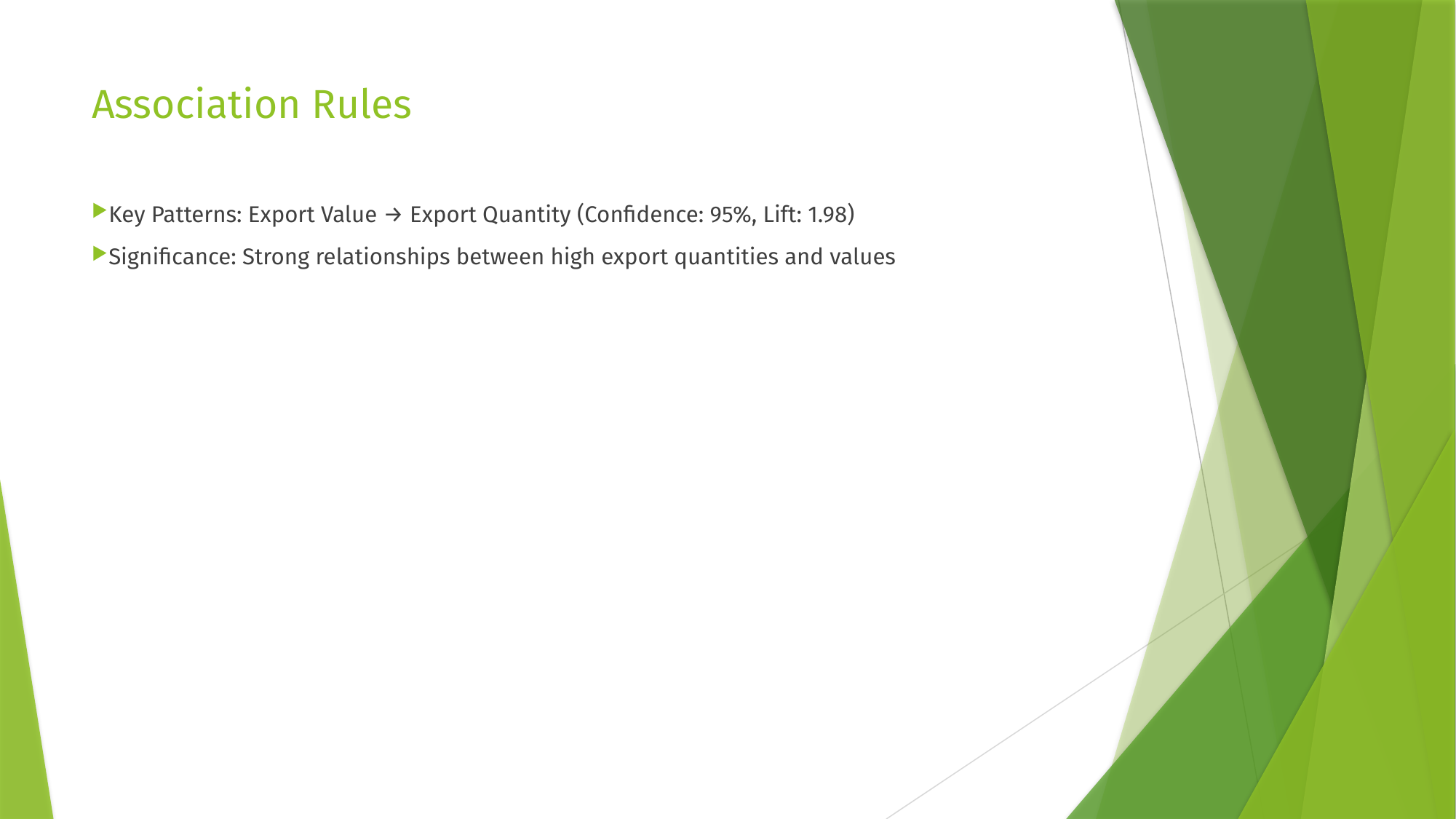

# Association Rules

Key Patterns: Export Value → Export Quantity (Confidence: 95%, Lift: 1.98)
Significance: Strong relationships between high export quantities and values